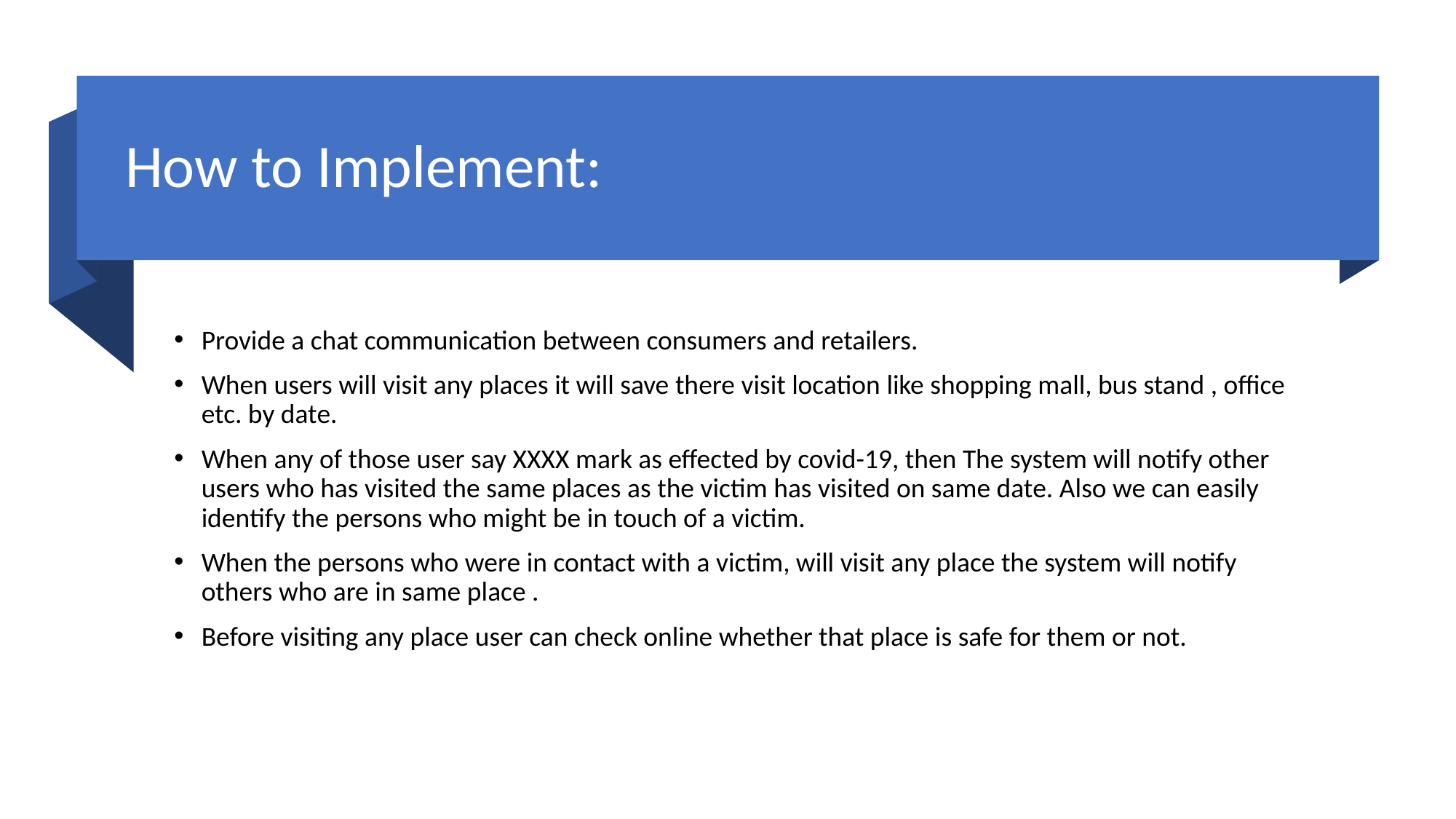

# How to Implement:

Provide a chat communication between consumers and retailers.
When users will visit any places it will save there visit location like shopping mall, bus stand , office etc. by date.
When any of those user say XXXX mark as effected by covid-19, then The system will notify other users who has visited the same places as the victim has visited on same date. Also we can easily identify the persons who might be in touch of a victim.
When the persons who were in contact with a victim, will visit any place the system will notify others who are in same place .
Before visiting any place user can check online whether that place is safe for them or not.